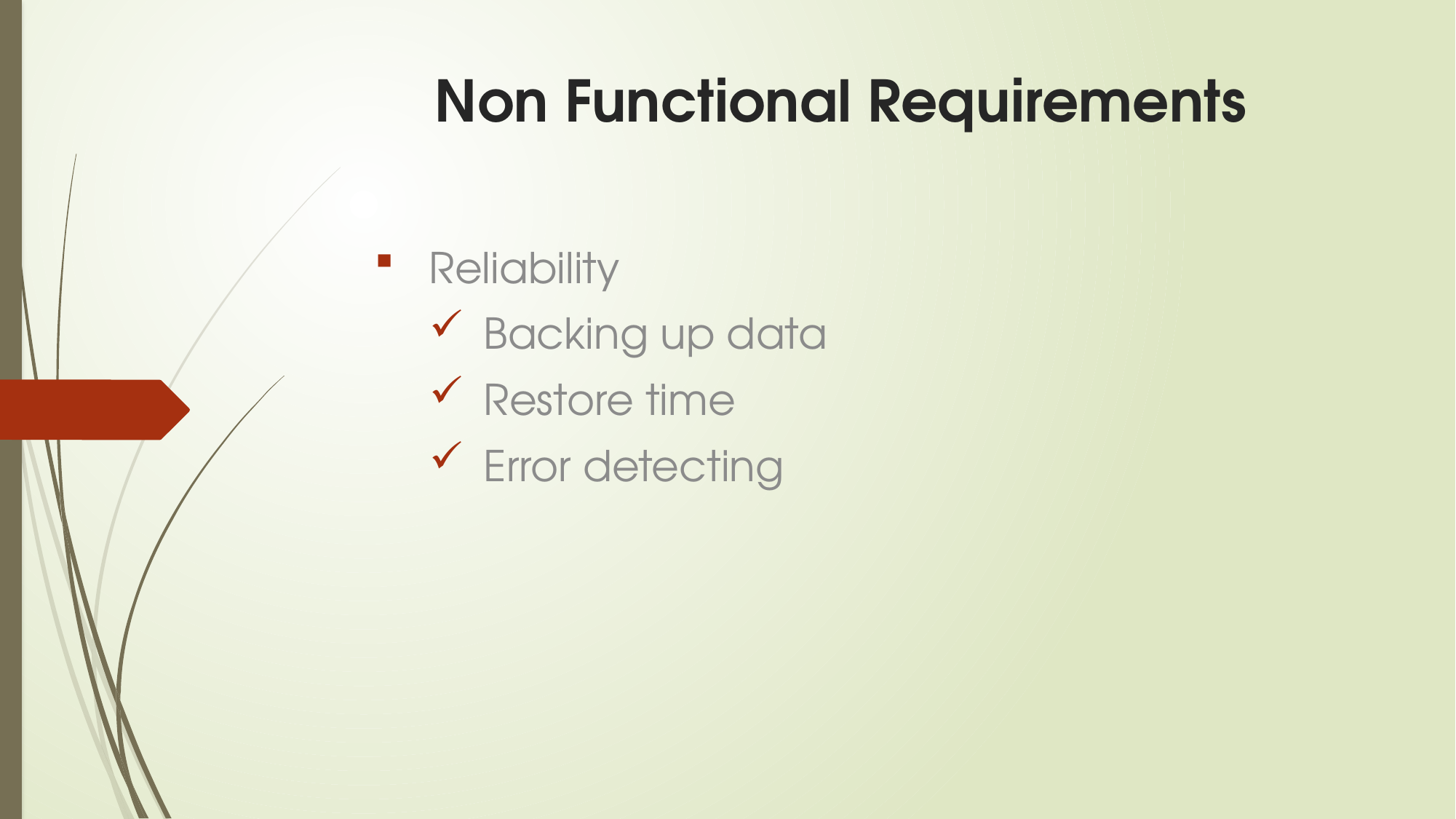

# Non Functional Requirements

Reliability
Backing up data
Restore time
Error detecting